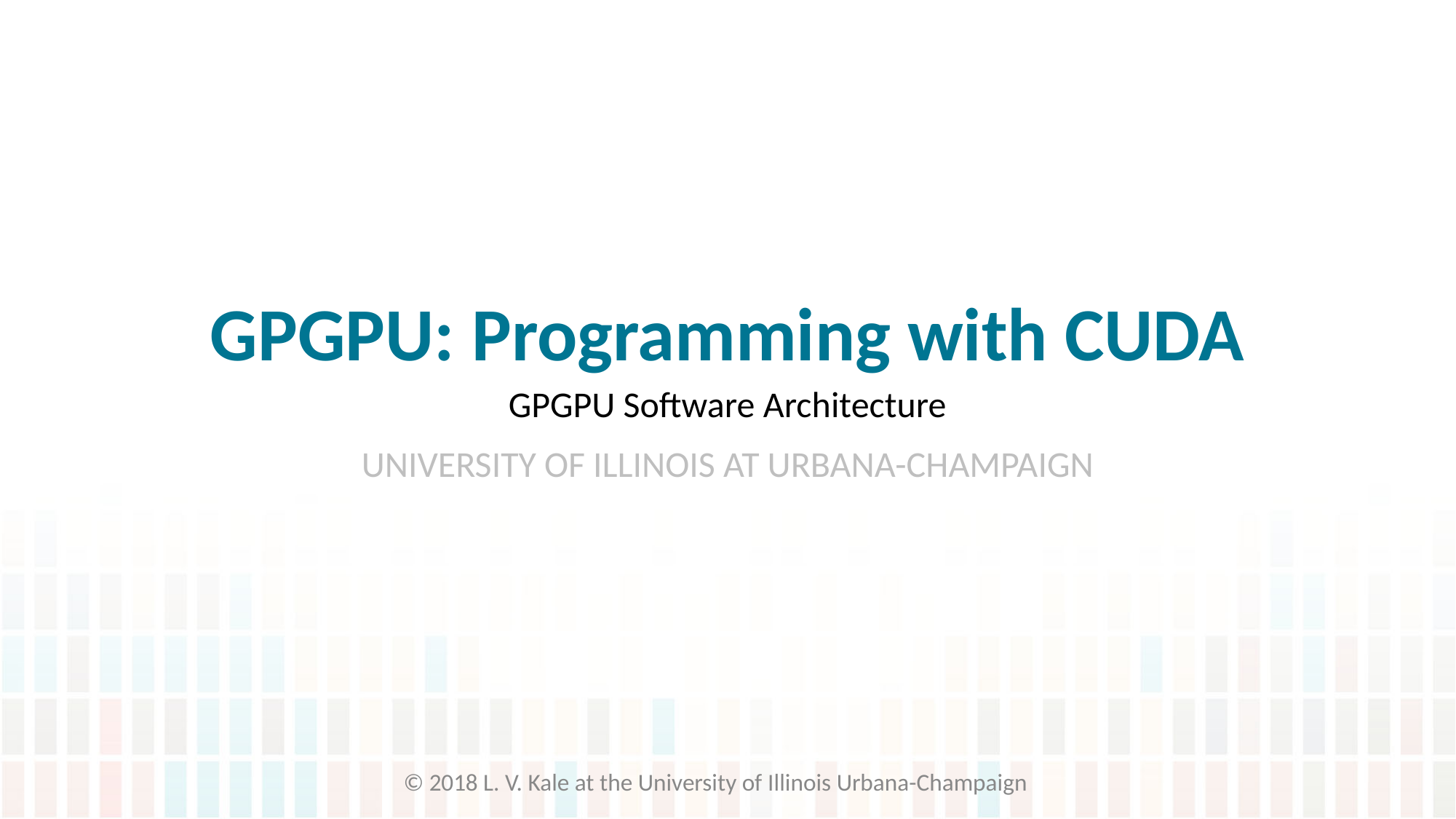

# GPGPU: Programming with CUDA
GPGPU Software Architecture
© 2018 L. V. Kale at the University of Illinois Urbana-Champaign